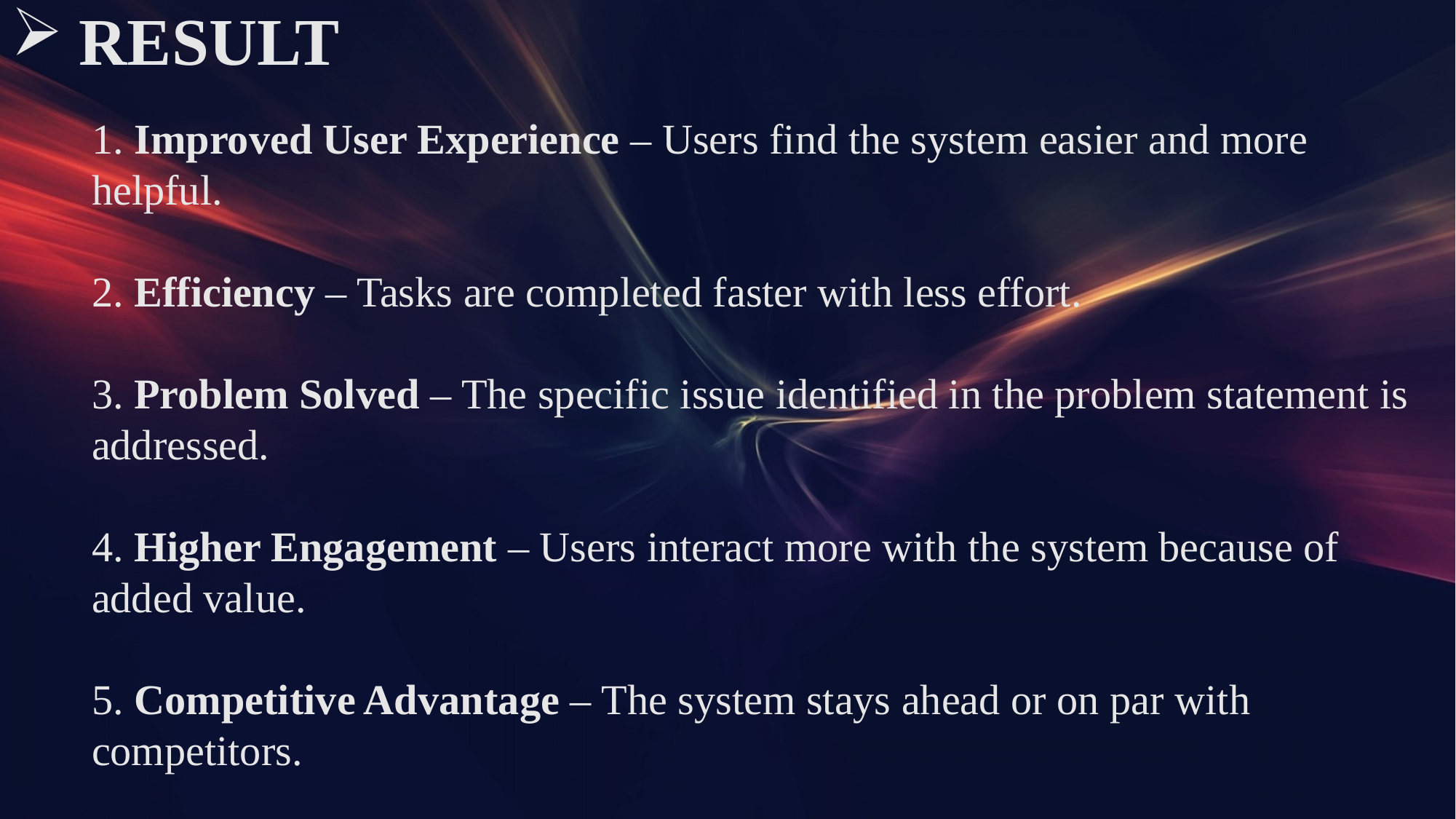

# RESULT
1. Improved User Experience – Users find the system easier and more helpful.

2. Efficiency – Tasks are completed faster with less effort.

3. Problem Solved – The specific issue identified in the problem statement is addressed.

4. Higher Engagement – Users interact more with the system because of added value.

5. Competitive Advantage – The system stays ahead or on par with competitors.